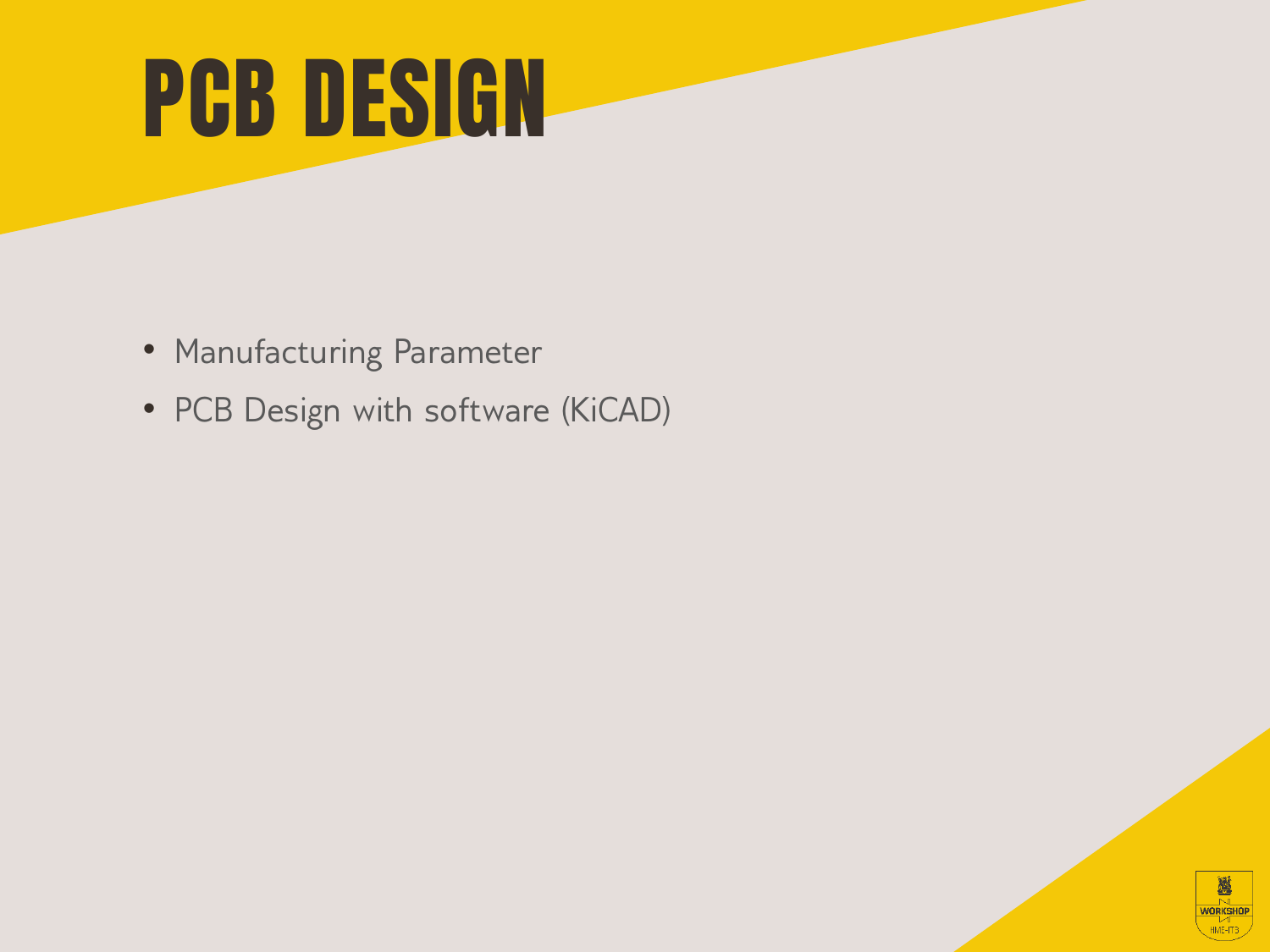

# Pcb design
Manufacturing Parameter
PCB Design with software (KiCAD)